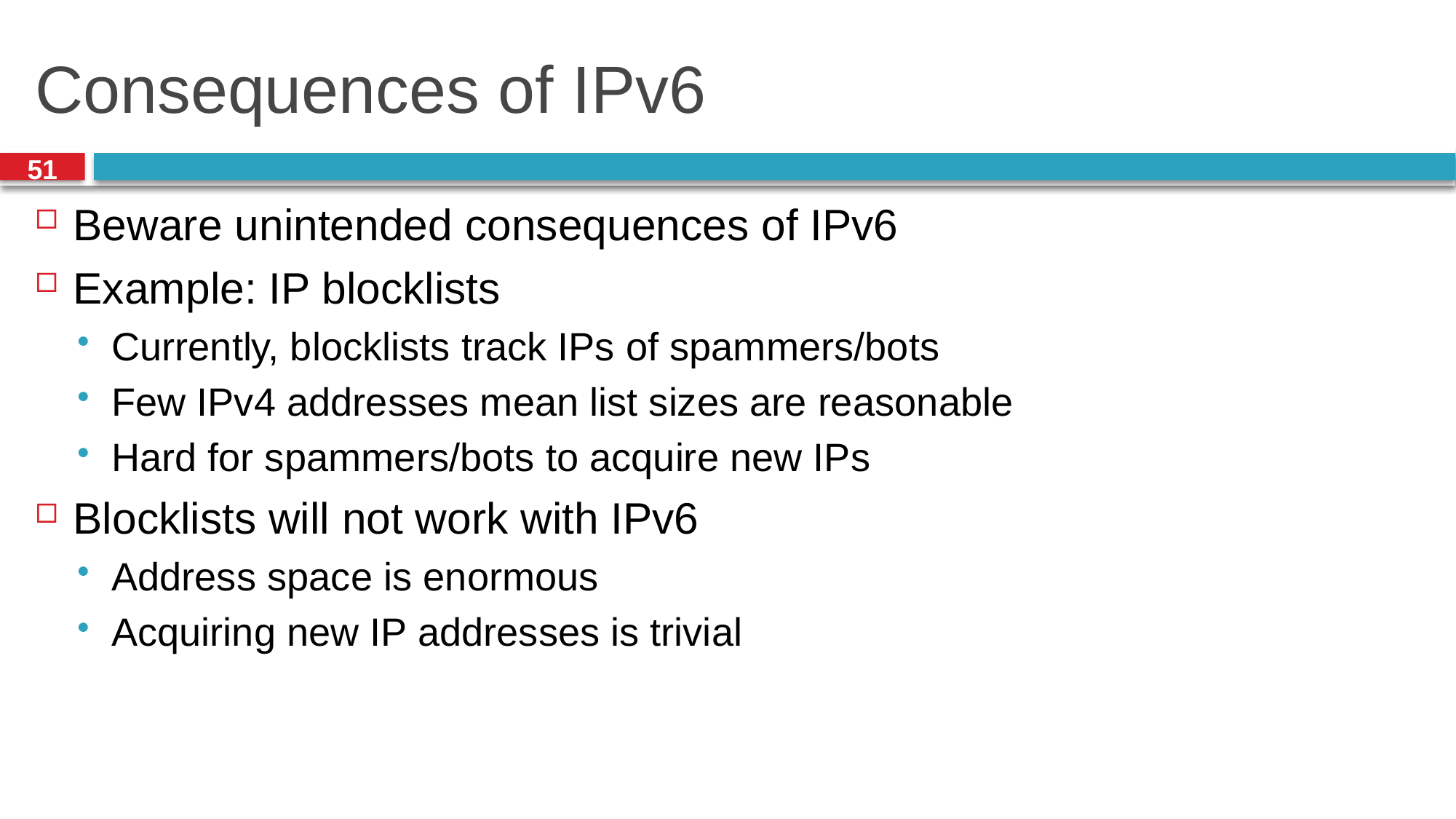

# Consequences of IPv6
51
Beware unintended consequences of IPv6
Example: IP blocklists
Currently, blocklists track IPs of spammers/bots
Few IPv4 addresses mean list sizes are reasonable
Hard for spammers/bots to acquire new IPs
Blocklists will not work with IPv6
Address space is enormous
Acquiring new IP addresses is trivial